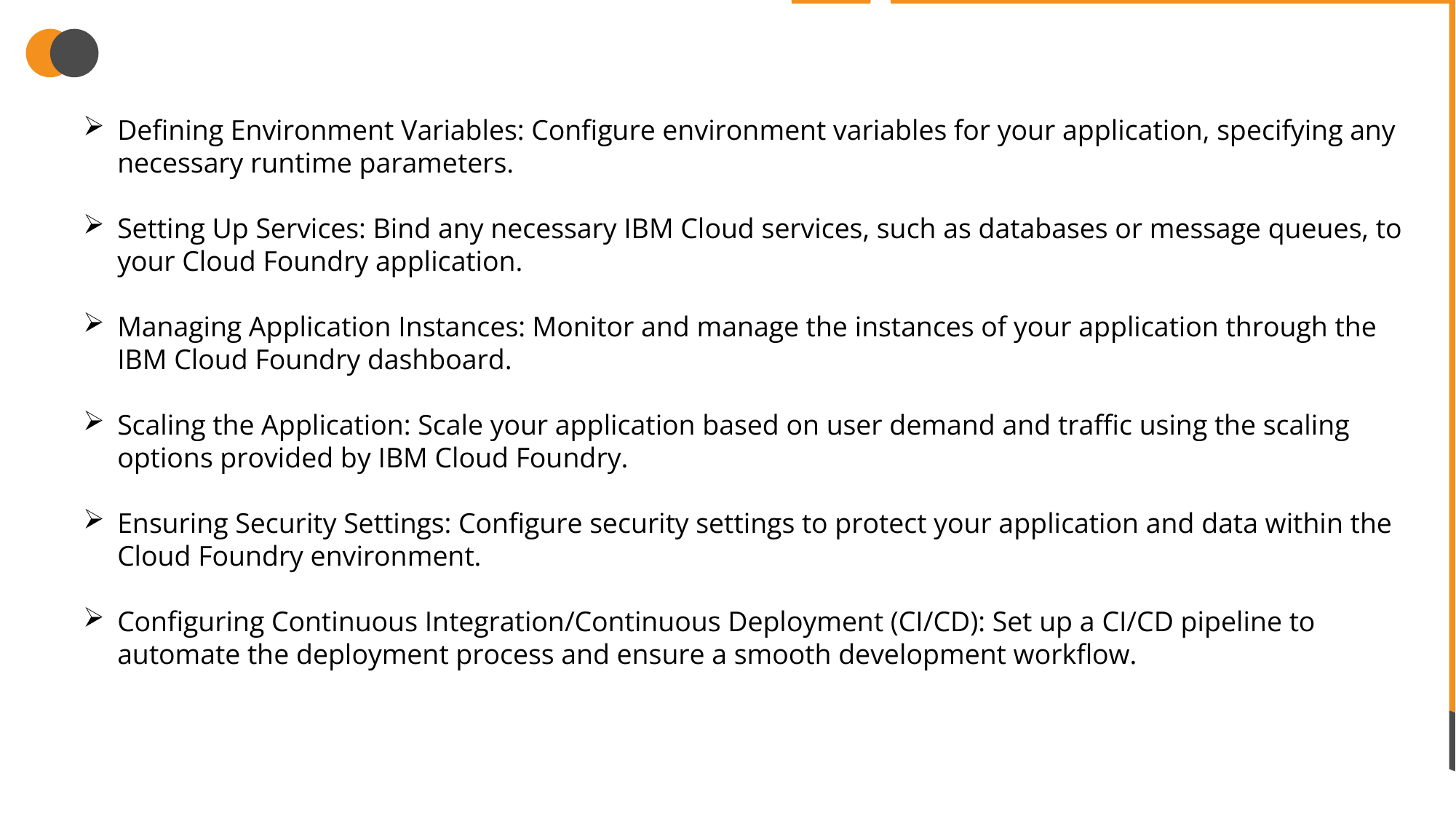

Defining Environment Variables: Configure environment variables for your application, specifying any necessary runtime parameters.

Setting Up Services: Bind any necessary IBM Cloud services, such as databases or message queues, to your Cloud Foundry application.

Managing Application Instances: Monitor and manage the instances of your application through the IBM Cloud Foundry dashboard.

Scaling the Application: Scale your application based on user demand and traffic using the scaling options provided by IBM Cloud Foundry.

Ensuring Security Settings: Configure security settings to protect your application and data within the Cloud Foundry environment.

Configuring Continuous Integration/Continuous Deployment (CI/CD): Set up a CI/CD pipeline to automate the deployment process and ensure a smooth development workflow.